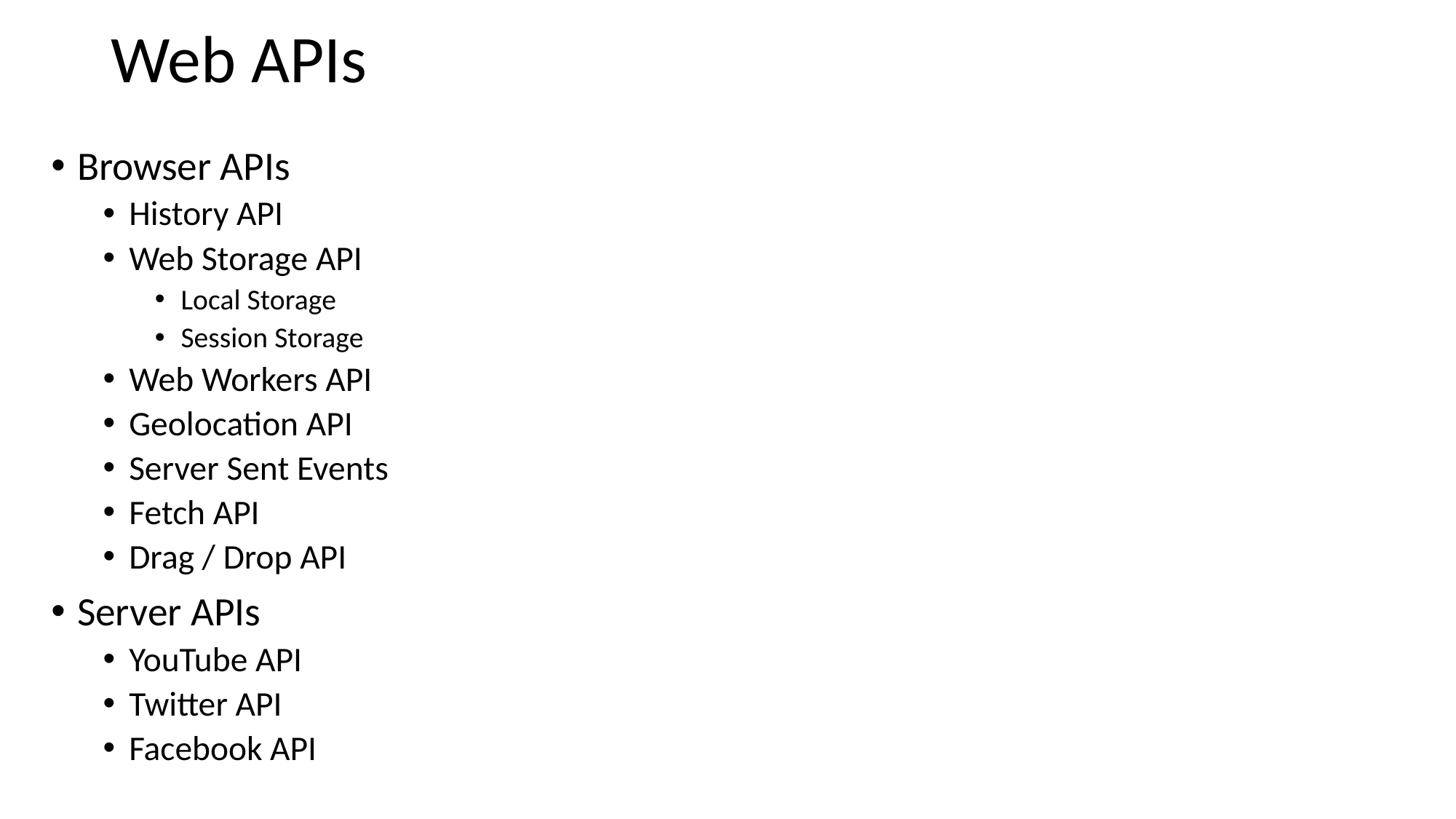

# Web APIs
Browser APIs
History API
Web Storage API
Local Storage
Session Storage
Web Workers API
Geolocation API
Server Sent Events
Fetch API
Drag / Drop API
Server APIs
YouTube API
Twitter API
Facebook API